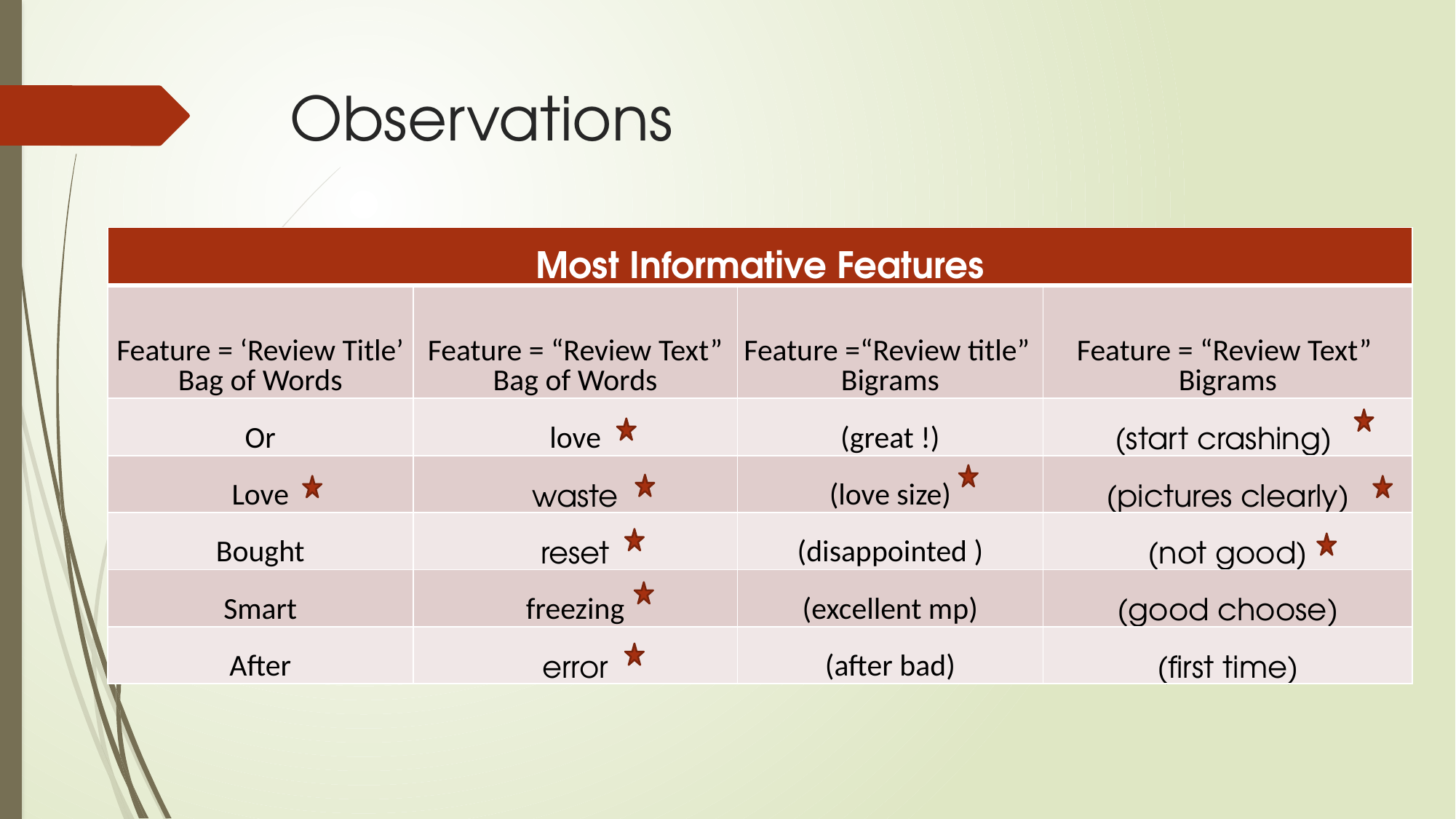

# Observations
| Most Informative Features |  |  |  |
| --- | --- | --- | --- |
| Feature = ‘Review Title’ Bag of Words | Feature = “Review Text” Bag of Words | Feature =“Review title” Bigrams | Feature = “Review Text” Bigrams |
| Or | love | (great !) | (start crashing) |
| Love | waste | (love size) | (pictures clearly) |
| Bought | reset | (disappointed ) | (not good) |
| Smart | freezing | (excellent mp) | (good choose) |
| After | error | (after bad) | (first time) |